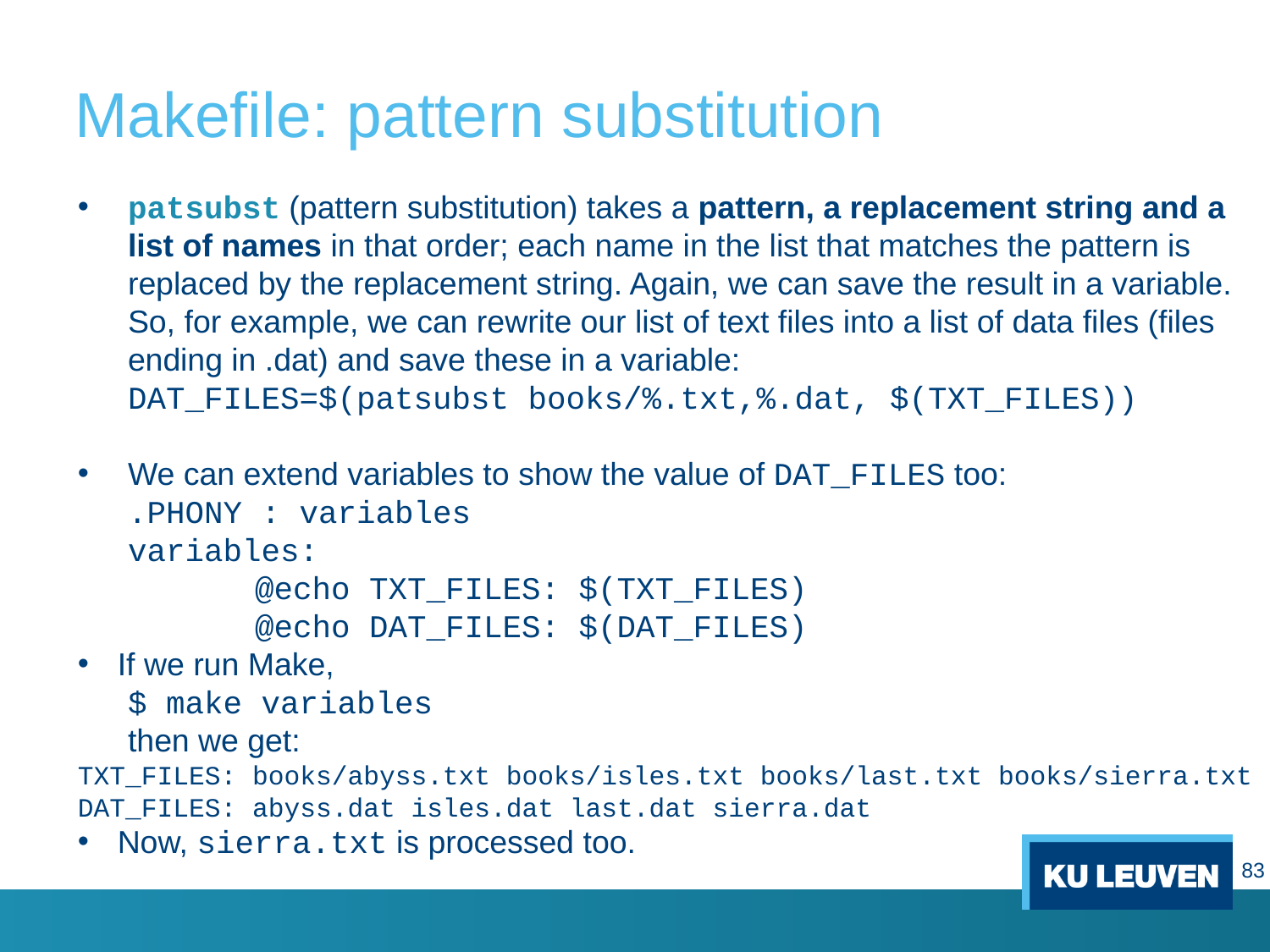

# Makefile: pattern substitution
patsubst (pattern substitution) takes a pattern, a replacement string and a list of names in that order; each name in the list that matches the pattern is replaced by the replacement string. Again, we can save the result in a variable. So, for example, we can rewrite our list of text files into a list of data files (files ending in .dat) and save these in a variable:
DAT_FILES=$(patsubst books/%.txt,%.dat, $(TXT_FILES))

We can extend variables to show the value of DAT_FILES too:
.PHONY : variables
variables:
	@echo TXT_FILES: $(TXT_FILES)
	@echo DAT_FILES: $(DAT_FILES)
If we run Make,
$ make variables
then we get:
TXT_FILES: books/abyss.txt books/isles.txt books/last.txt books/sierra.txt
DAT_FILES: abyss.dat isles.dat last.dat sierra.dat
Now, sierra.txt is processed too.
83